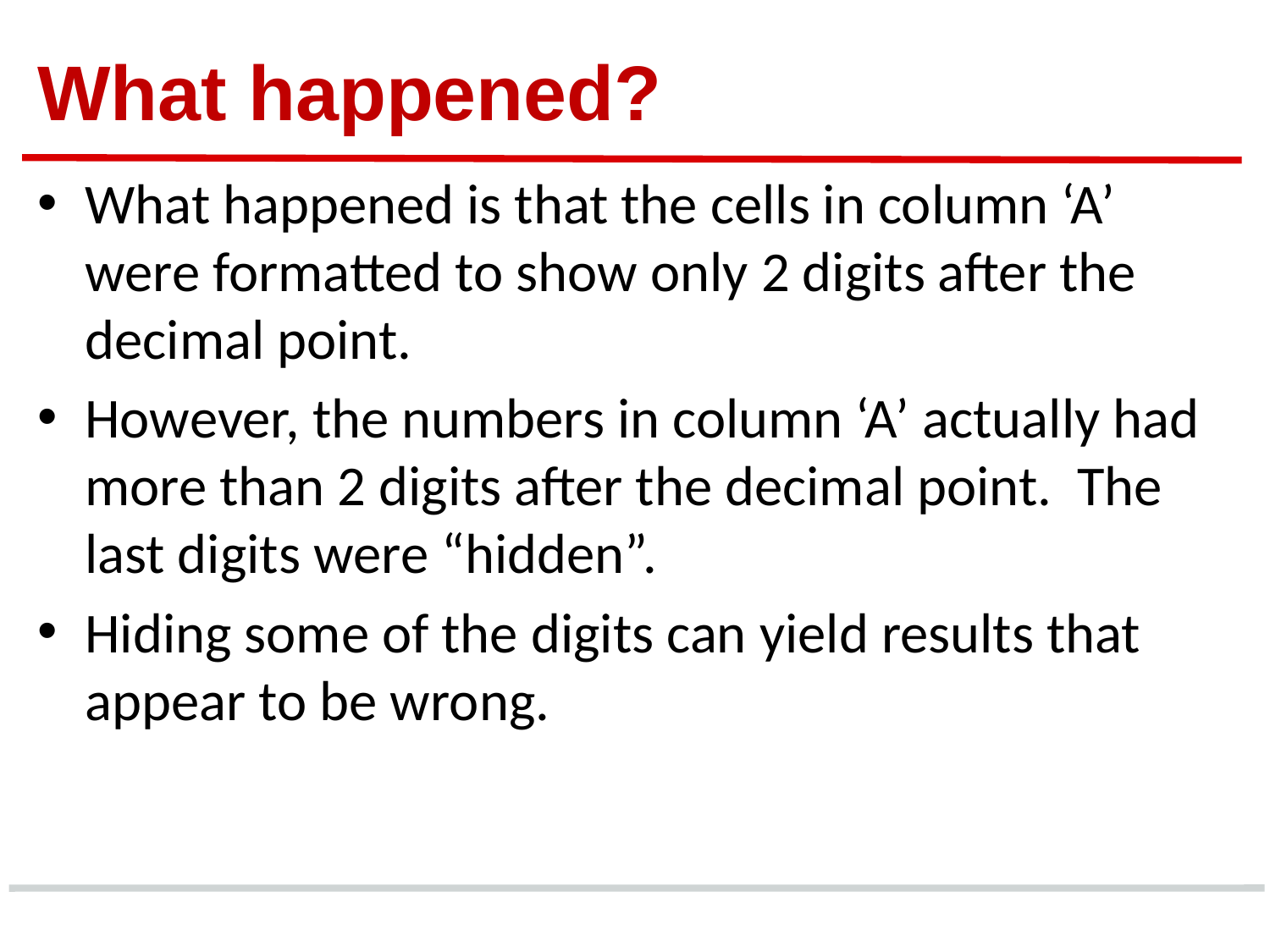

# What happened?
What happened is that the cells in column ‘A’ were formatted to show only 2 digits after the decimal point.
However, the numbers in column ‘A’ actually had more than 2 digits after the decimal point.  The last digits were “hidden”.
Hiding some of the digits can yield results that appear to be wrong.